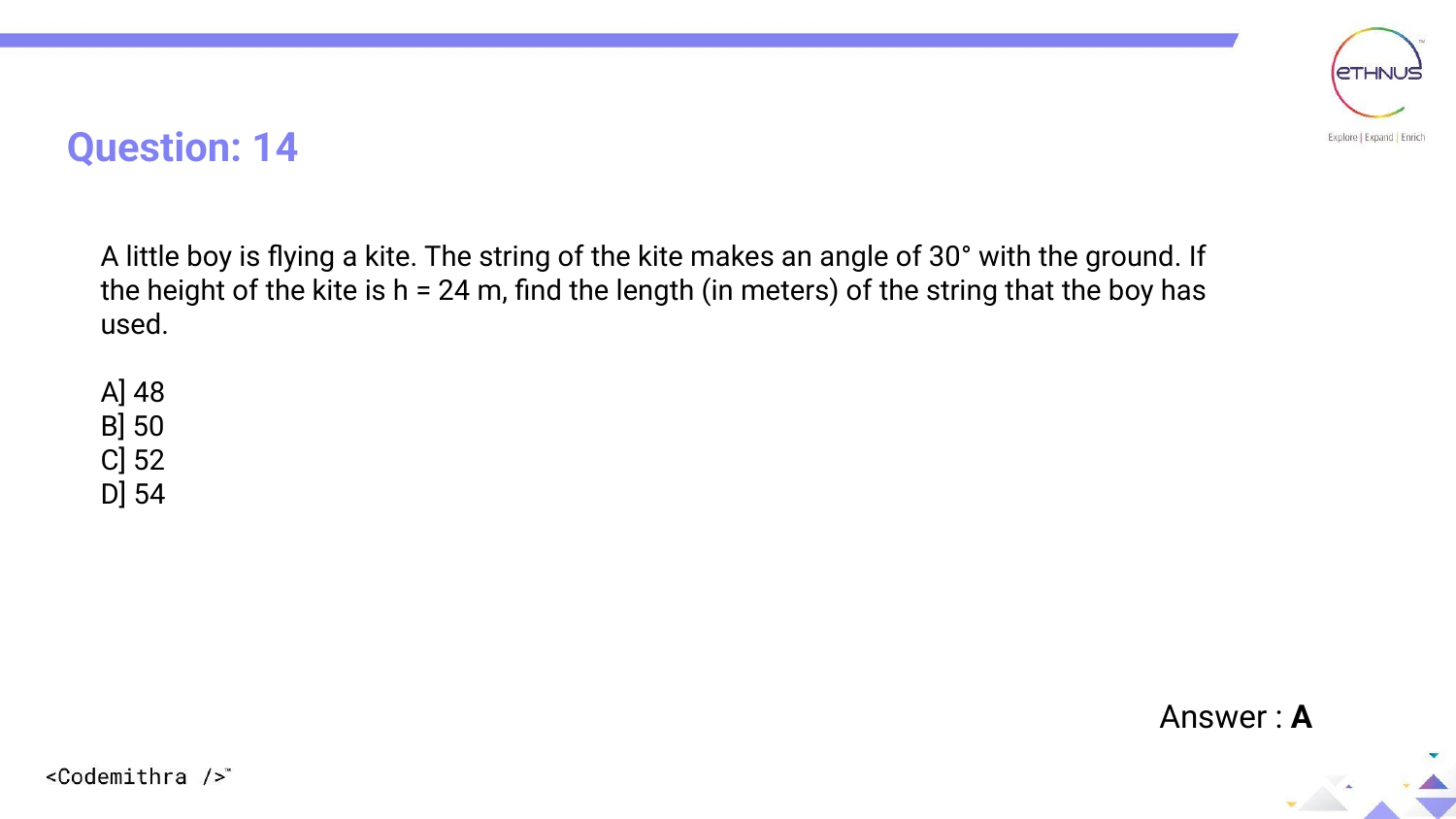

Question: 14
A little boy is flying a kite. The string of the kite makes an angle of 30° with the ground. If the height of the kite is h = 24 m, find the length (in meters) of the string that the boy has used.

A] 48
B] 50
C] 52
D] 54

Answer : A